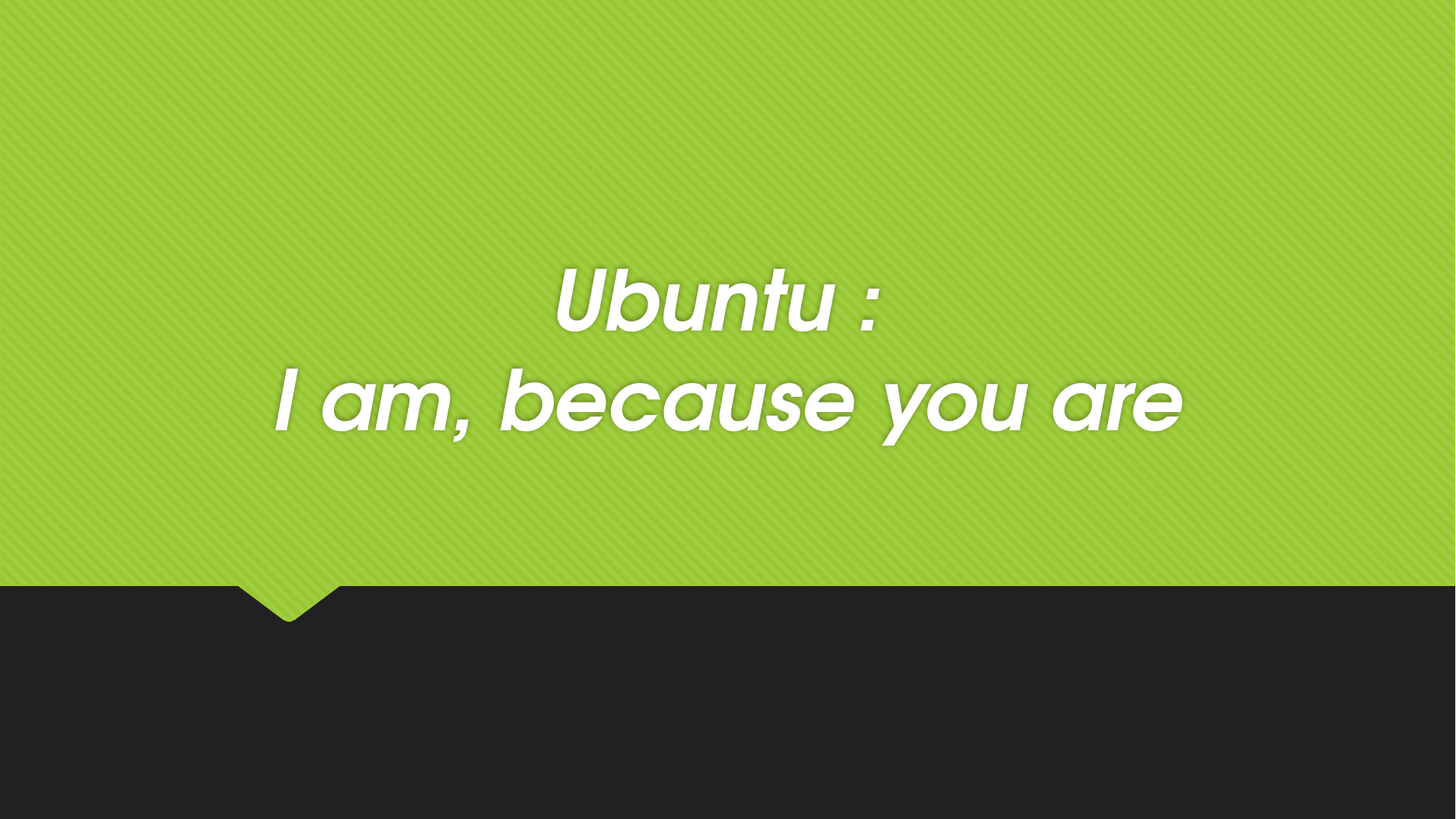

Ubuntu :
I am, because you are